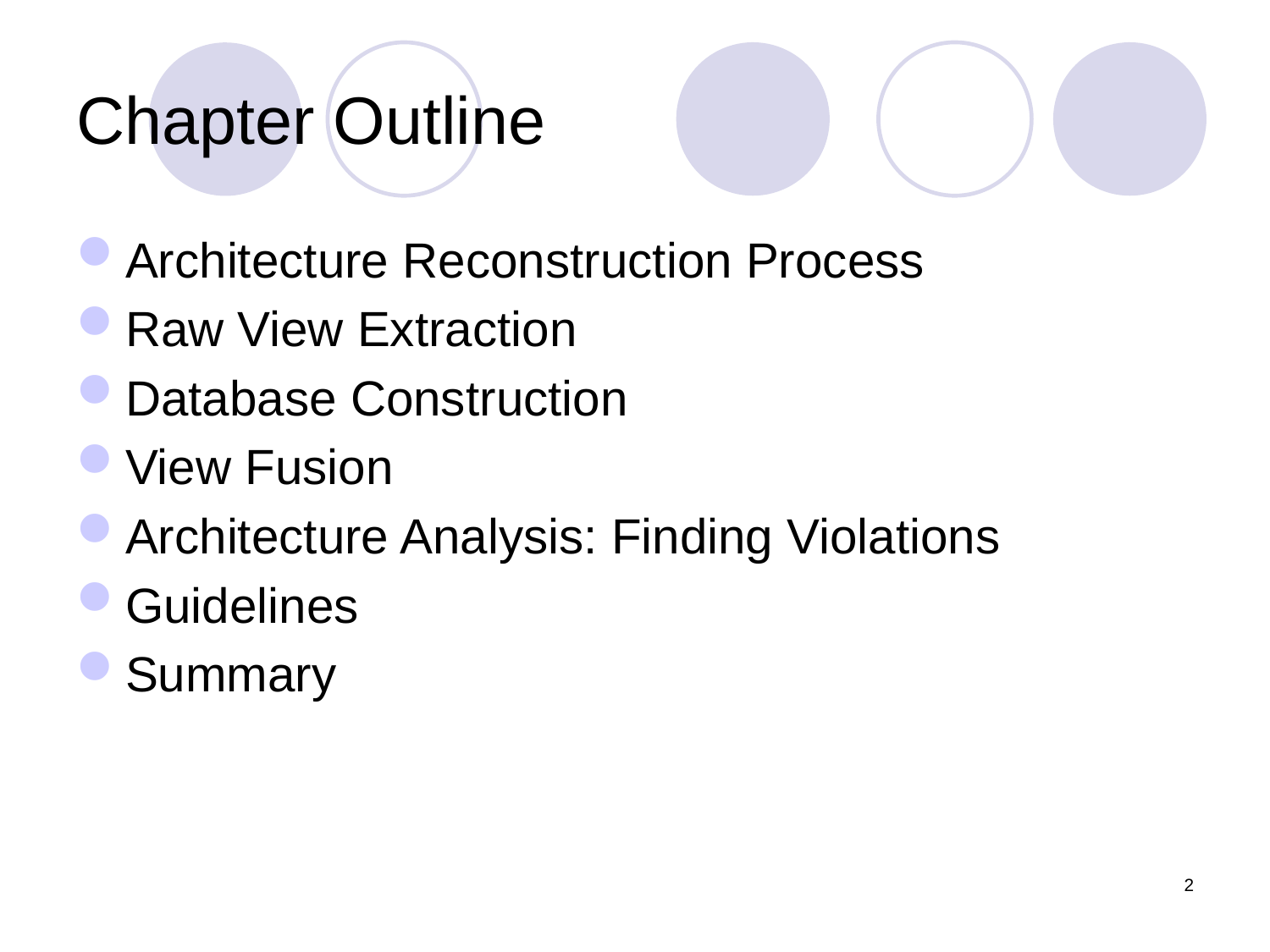

# Chapter Outline
Architecture Reconstruction Process
Raw View Extraction
Database Construction
View Fusion
Architecture Analysis: Finding Violations
Guidelines
Summary
2